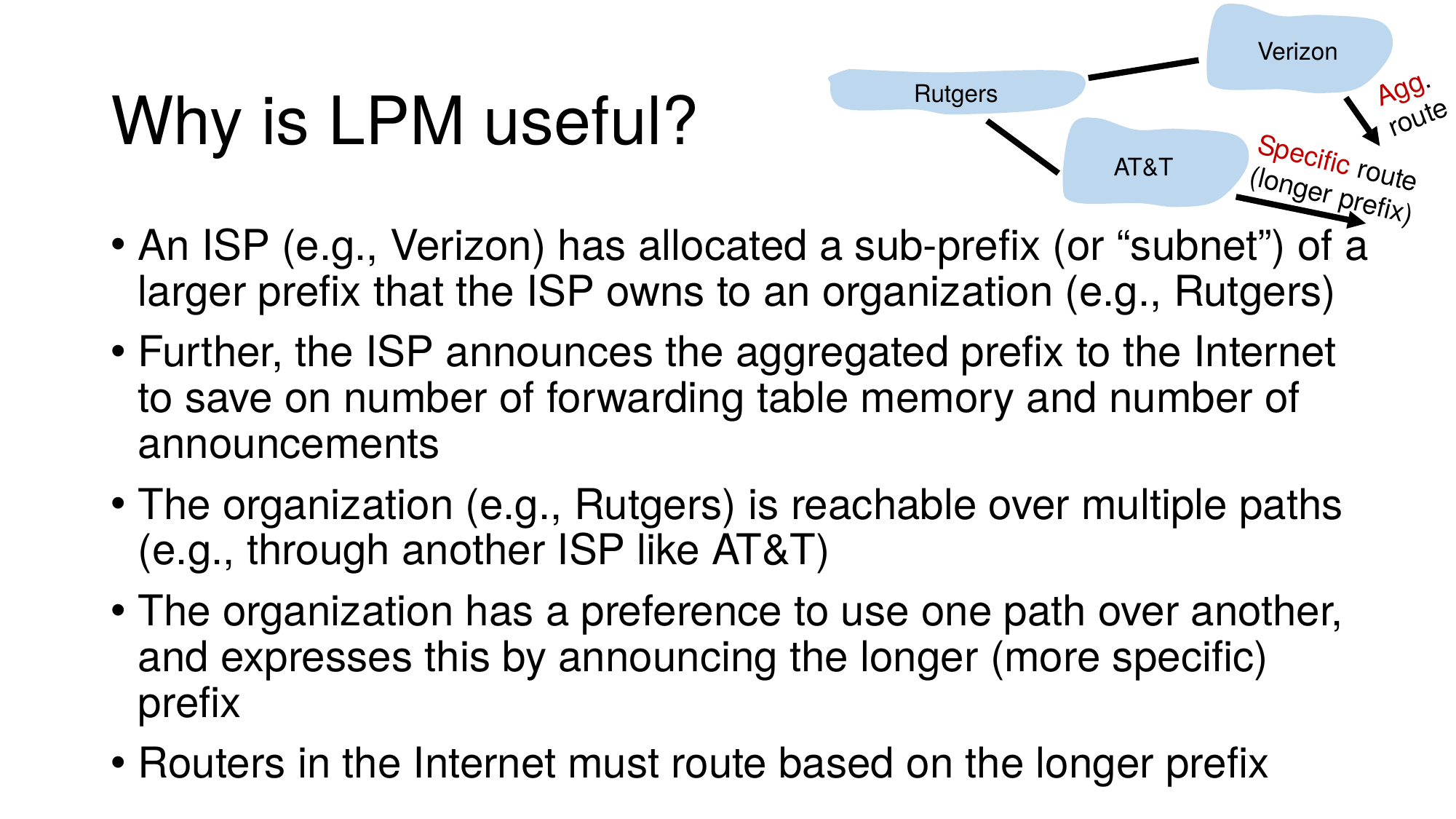

Verizon
# Why is LPM useful?
Agg. route

Rutgers

Specific route
(longer prefix)
AT&T
An ISP (e.g., Verizon) has allocated a sub-prefix (or “subnet”) of a larger prefix that the ISP owns to an organization (e.g., Rutgers)
Further, the ISP announces the aggregated prefix to the Internet to save on number of forwarding table memory and number of announcements
The organization (e.g., Rutgers) is reachable over multiple paths (e.g., through another ISP like AT&T)
The organization has a preference to use one path over another, and expresses this by announcing the longer (more specific) prefix
Routers in the Internet must route based on the longer prefix